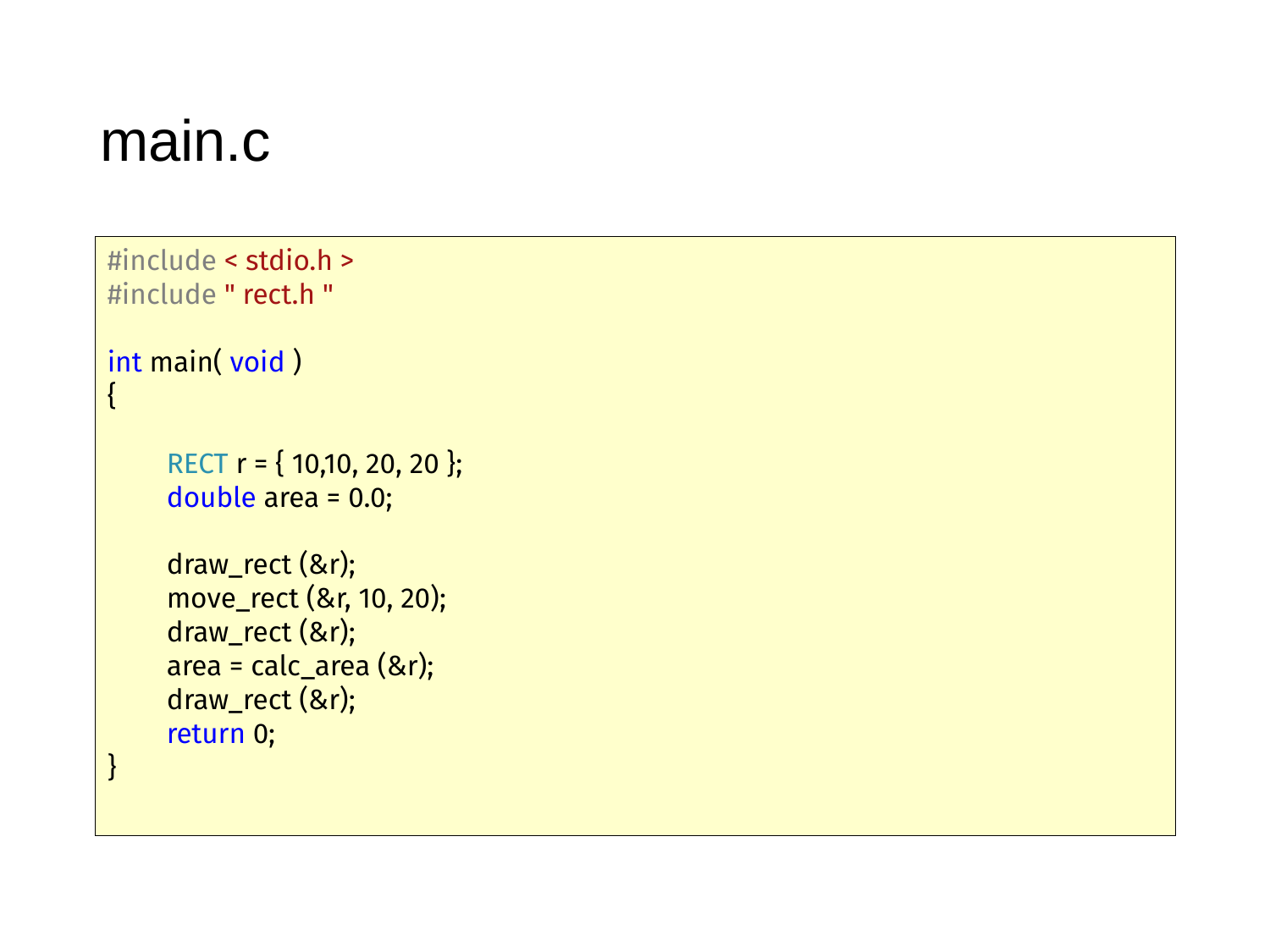

# main.c
#include < stdio.h >
#include " rect.h "

int main( void )
{

        RECT r = { 10,10, 20, 20 };
        double area = 0.0;

        draw_rect (&r);
        move_rect (&r, 10, 20);
        draw_rect (&r);
        area = calc_area (&r);
        draw_rect (&r);
        return 0;
}